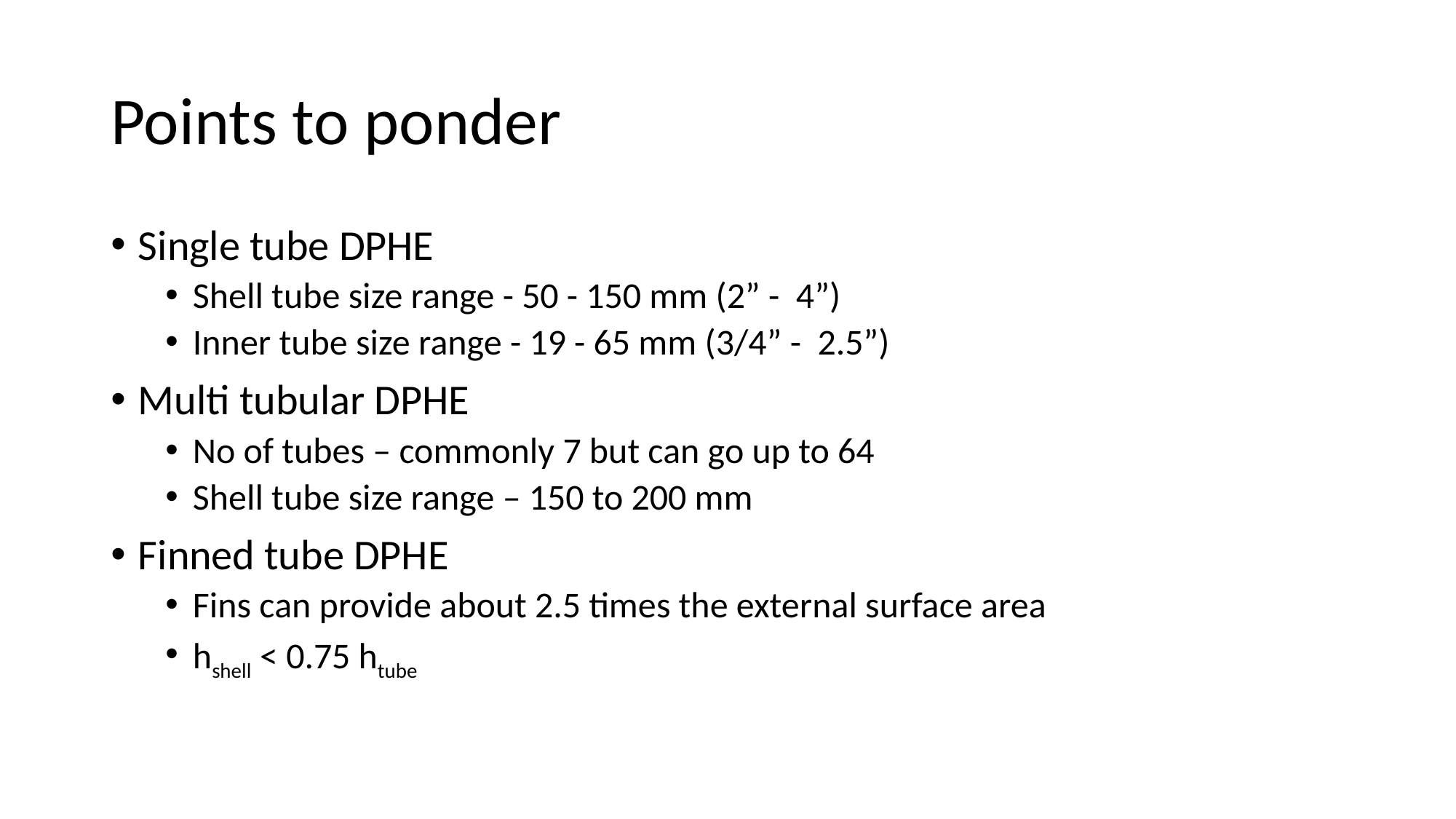

# Points to ponder
Single tube DPHE
Shell tube size range - 50 - 150 mm (2” -  4”)
Inner tube size range - 19 - 65 mm (3/4” -  2.5”)
Multi tubular DPHE
No of tubes – commonly 7 but can go up to 64
Shell tube size range – 150 to 200 mm
Finned tube DPHE
Fins can provide about 2.5 times the external surface area
hshell < 0.75 htube